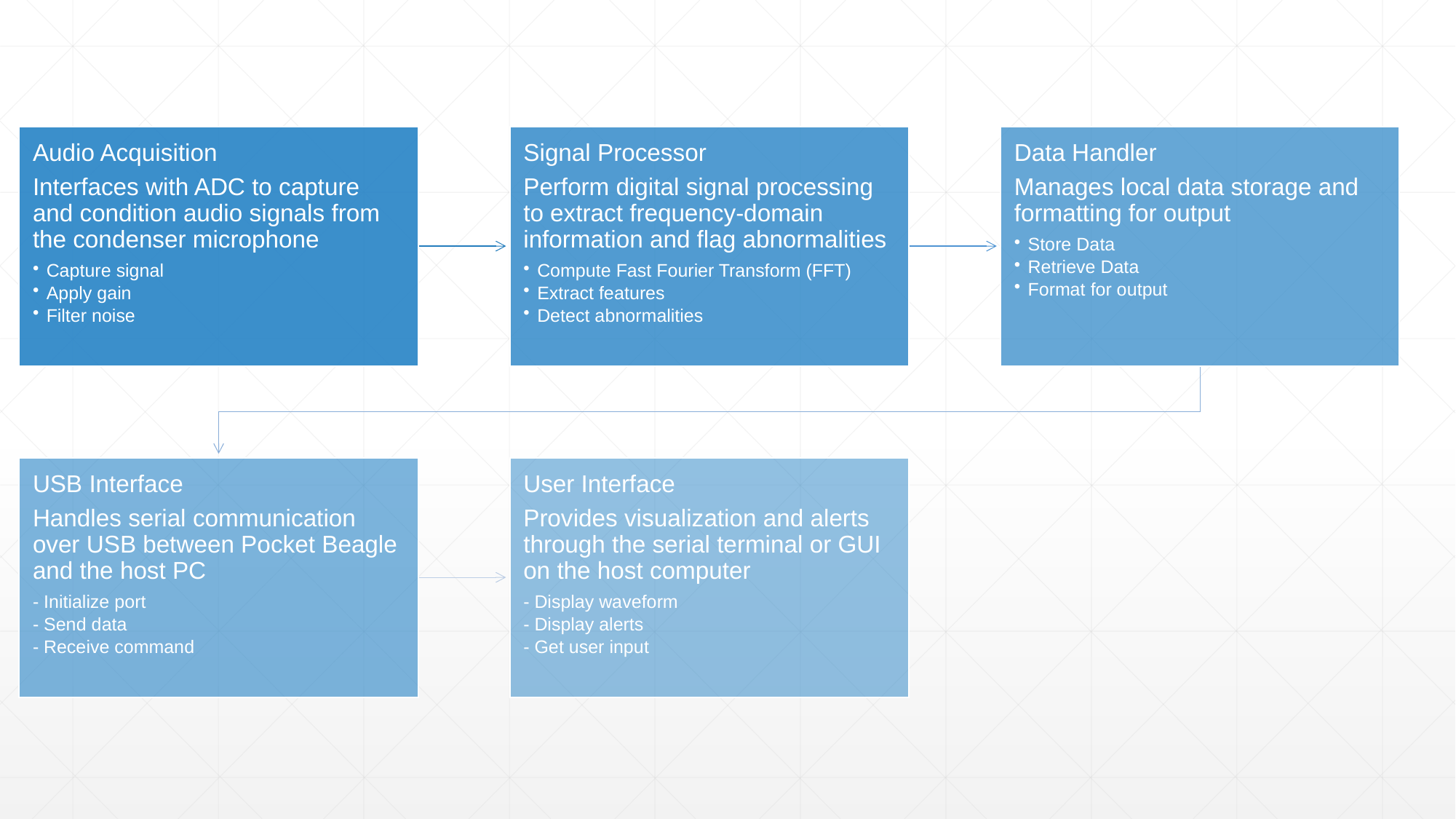

Audio Acquisition
Interfaces with ADC to capture and condition audio signals from the condenser microphone
Capture signal
Apply gain
Filter noise

Signal Processor
Perform digital signal processing to extract frequency-domain information and flag abnormalities
Compute Fast Fourier Transform (FFT)
Extract features
Detect abnormalities

Data Handler
Manages local data storage and formatting for output
Store Data
Retrieve Data
Format for output

USB Interface
Handles serial communication over USB between Pocket Beagle and the host PC
- Initialize port
- Send data
- Receive command
User Interface
Provides visualization and alerts through the serial terminal or GUI on the host computer
- Display waveform
- Display alerts
- Get user input